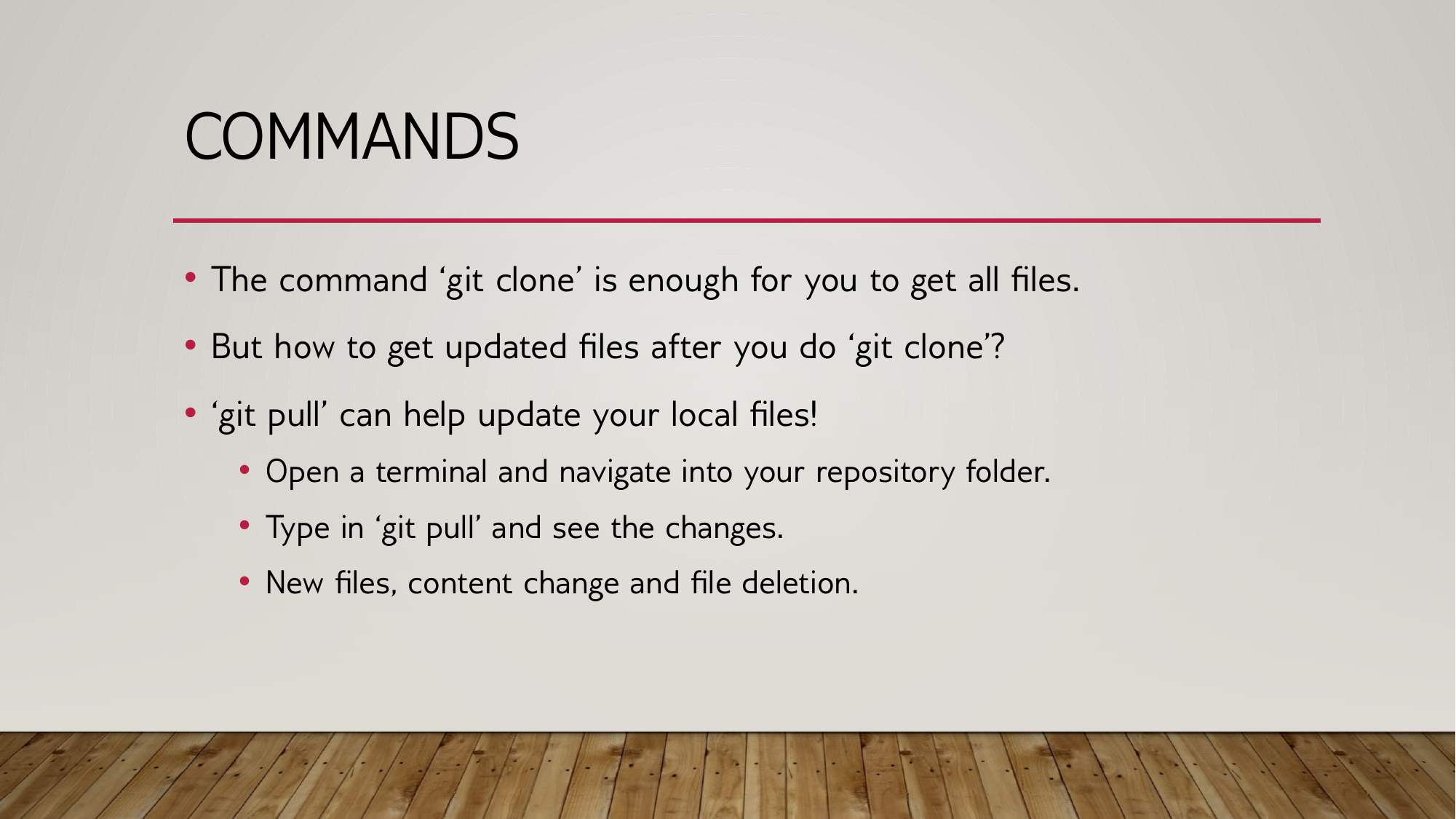

# COMMANDS
The command ‘git clone’ is enough for you to get all files.
But how to get updated files after you do ‘git clone’?
‘git pull’ can help update your local files!
Open a terminal and navigate into your repository folder.
Type in ‘git pull’ and see the changes.
New files, content change and file deletion.